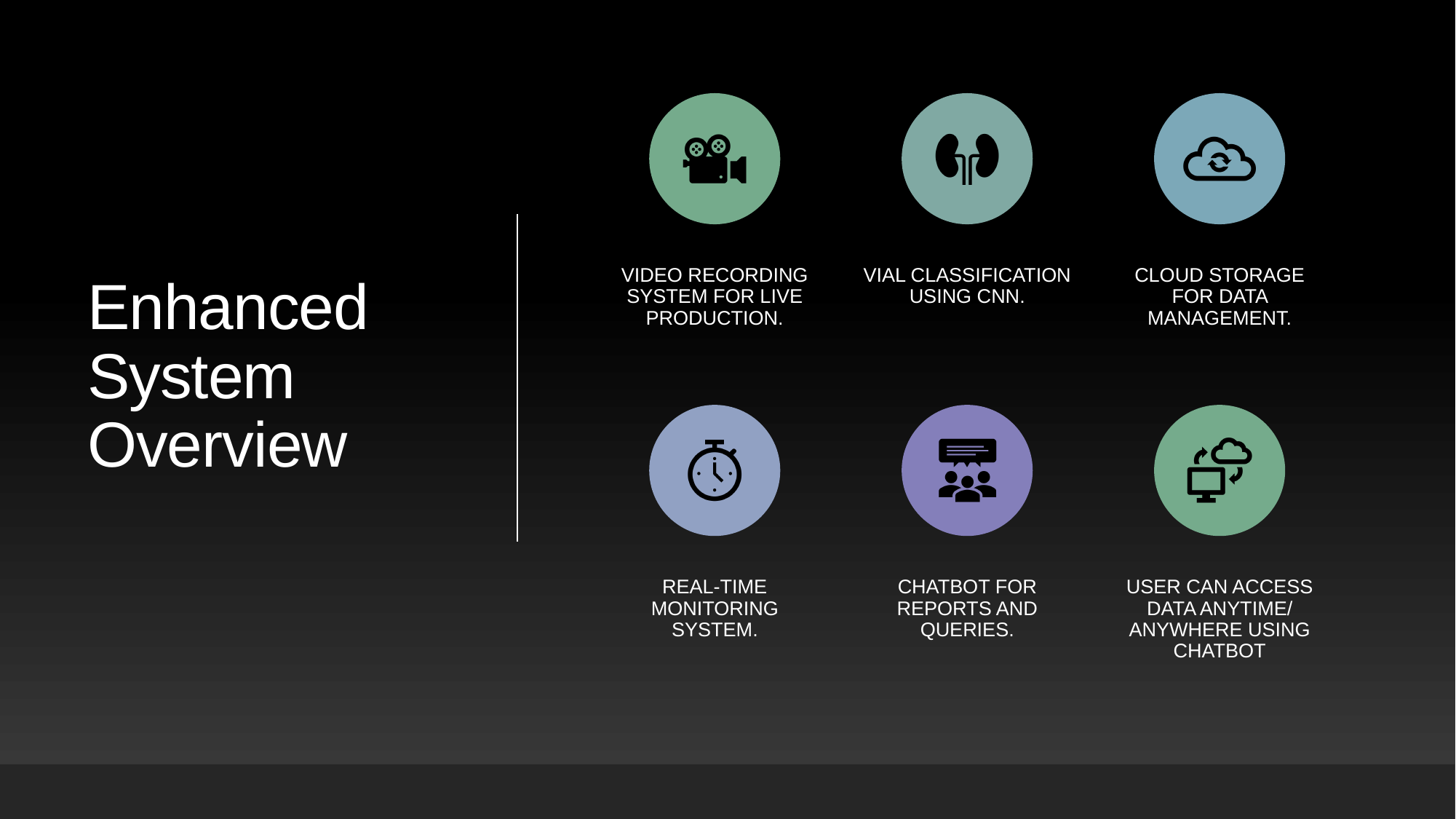

# Enhanced System Overview
Video recording system for live production.
Vial classification using CNN.
Cloud storage for data management.
Real-time monitoring system.
Chatbot for reports and queries.
User can access data anytime/ anywhere using chatbot